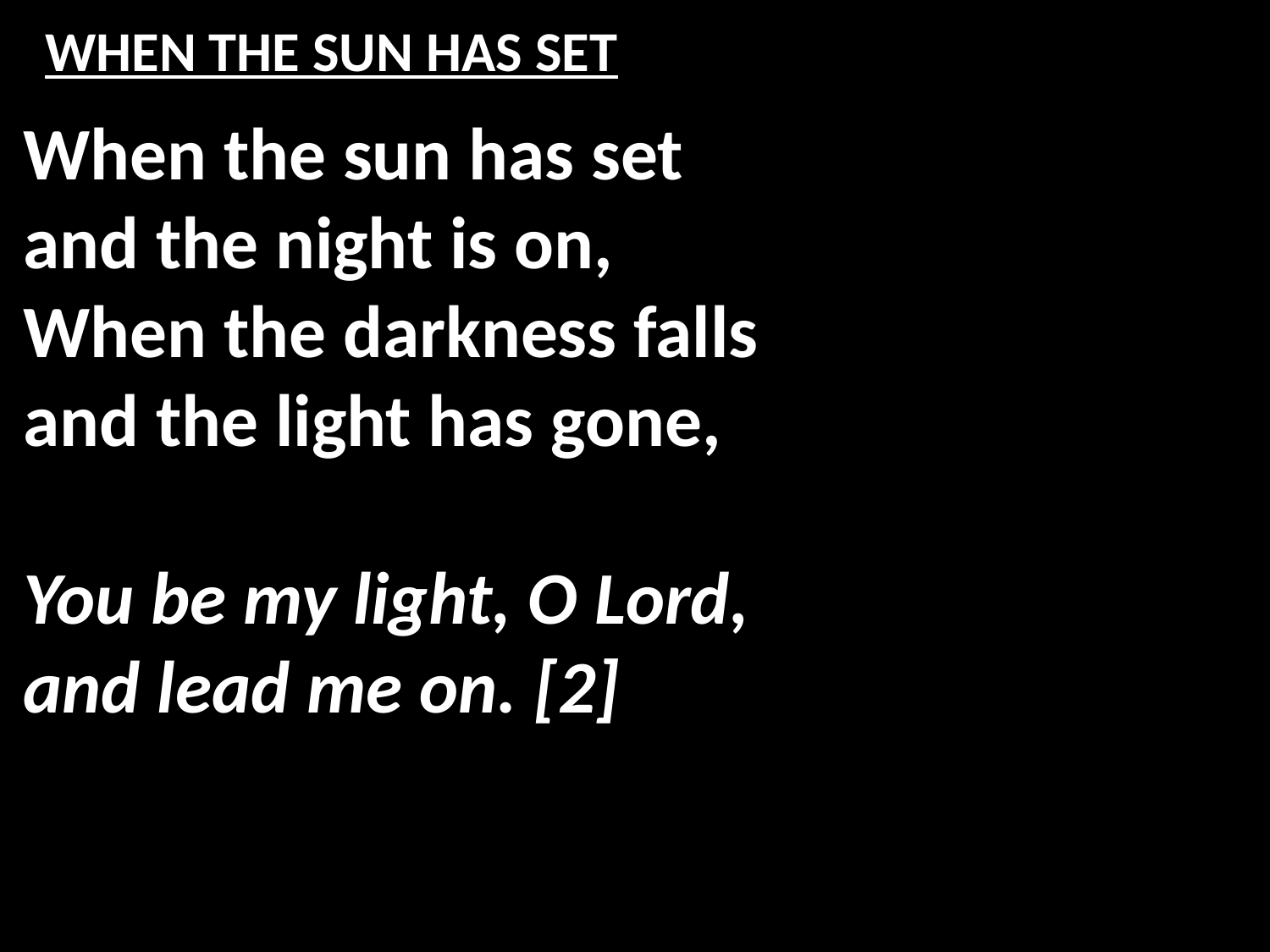

# WHEN THE SUN HAS SET
When the sun has set
and the night is on,
When the darkness falls
and the light has gone,

You be my light, O Lord,
and lead me on. [2]